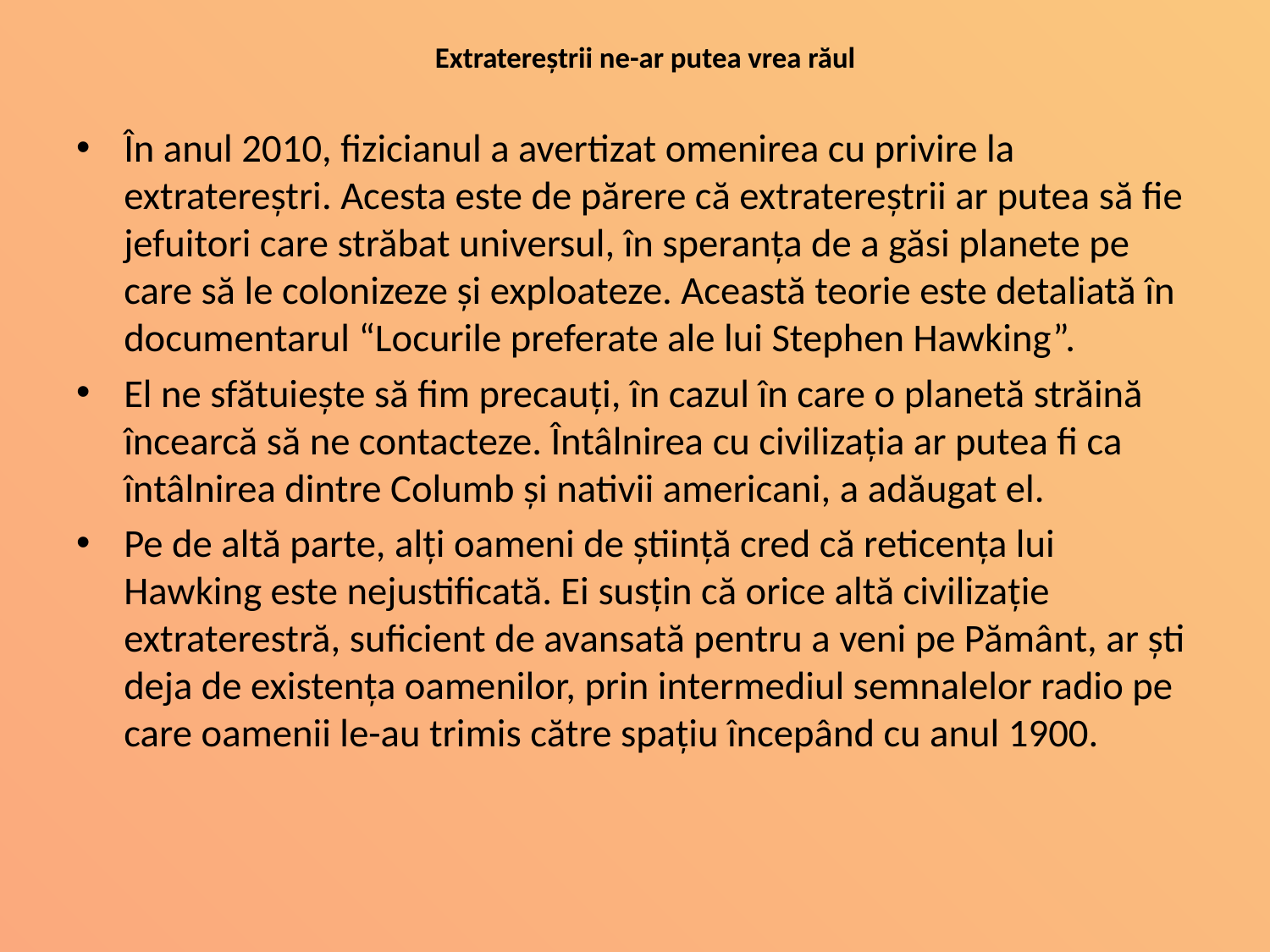

# Extratereștrii ne-ar putea vrea răul
În anul 2010, fizicianul a avertizat omenirea cu privire la extratereștri. Acesta este de părere că extratereștrii ar putea să fie jefuitori care străbat universul, în speranța de a găsi planete pe care să le colonizeze și exploateze. Această teorie este detaliată în documentarul “Locurile preferate ale lui Stephen Hawking”.
El ne sfătuiește să fim precauți, în cazul în care o planetă străină încearcă să ne contacteze. Întâlnirea cu civilizația ar putea fi ca întâlnirea dintre Columb și nativii americani, a adăugat el.
Pe de altă parte, alți oameni de știință cred că reticența lui Hawking este nejustificată. Ei susțin că orice altă civilizație extraterestră, suficient de avansată pentru a veni pe Pământ, ar ști deja de existența oamenilor, prin intermediul semnalelor radio pe care oamenii le-au trimis către spațiu începând cu anul 1900.